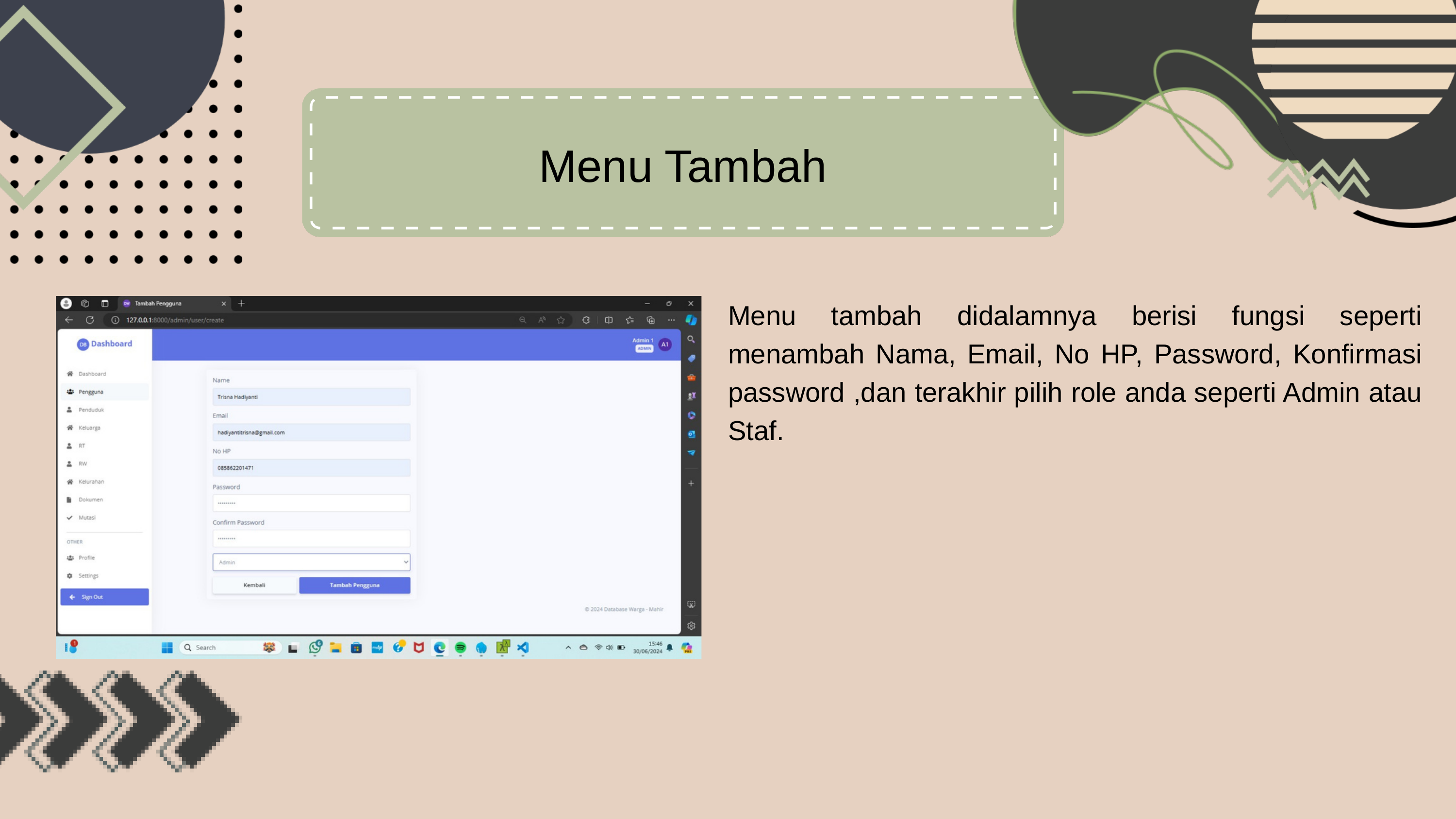

Menu Tambah
Menu tambah didalamnya berisi fungsi seperti menambah Nama, Email, No HP, Password, Konfirmasi password ,dan terakhir pilih role anda seperti Admin atau Staf.